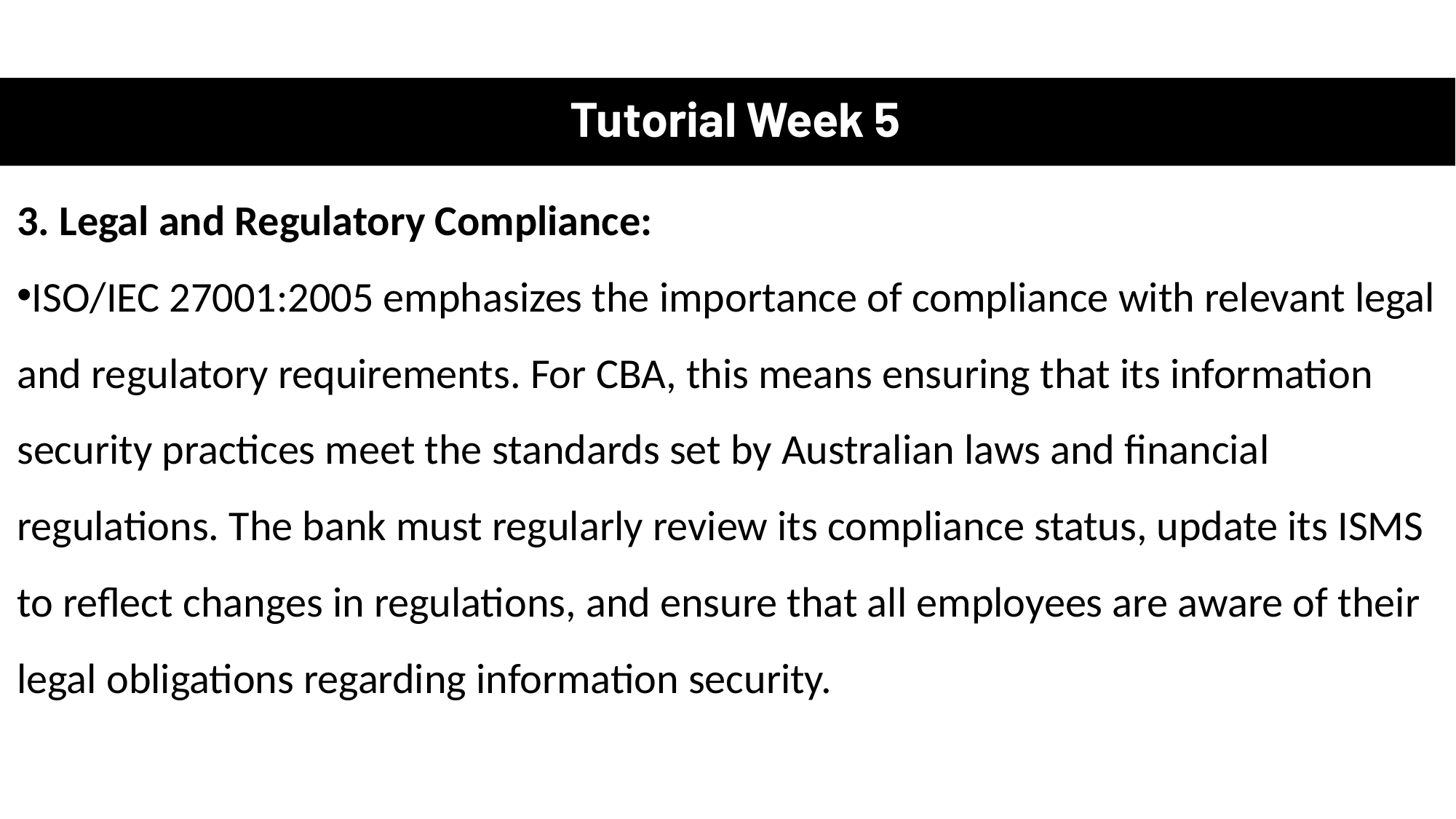

# Tutorial Week 5

3. Legal and Regulatory Compliance:
ISO/IEC 27001:2005 emphasizes the importance of compliance with relevant legal and regulatory requirements. For CBA, this means ensuring that its information security practices meet the standards set by Australian laws and financial regulations. The bank must regularly review its compliance status, update its ISMS to reflect changes in regulations, and ensure that all employees are aware of their legal obligations regarding information security.